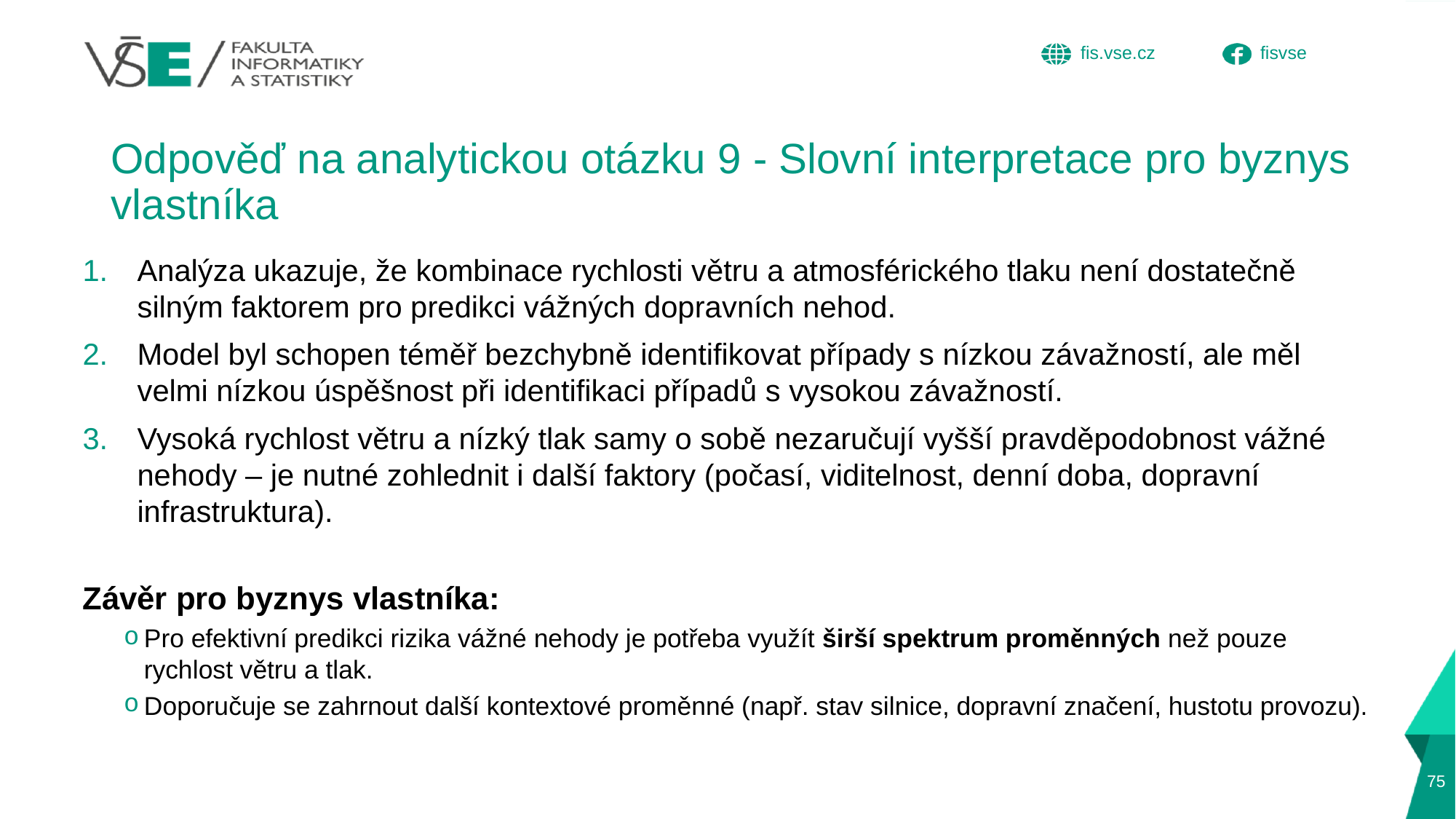

# Odpověď na analytickou otázku 9 - Slovní interpretace pro byznys vlastníka
Analýza ukazuje, že kombinace rychlosti větru a atmosférického tlaku není dostatečně silným faktorem pro predikci vážných dopravních nehod.
Model byl schopen téměř bezchybně identifikovat případy s nízkou závažností, ale měl velmi nízkou úspěšnost při identifikaci případů s vysokou závažností.
Vysoká rychlost větru a nízký tlak samy o sobě nezaručují vyšší pravděpodobnost vážné nehody – je nutné zohlednit i další faktory (počasí, viditelnost, denní doba, dopravní infrastruktura).
Závěr pro byznys vlastníka:
Pro efektivní predikci rizika vážné nehody je potřeba využít širší spektrum proměnných než pouze rychlost větru a tlak.
Doporučuje se zahrnout další kontextové proměnné (např. stav silnice, dopravní značení, hustotu provozu).